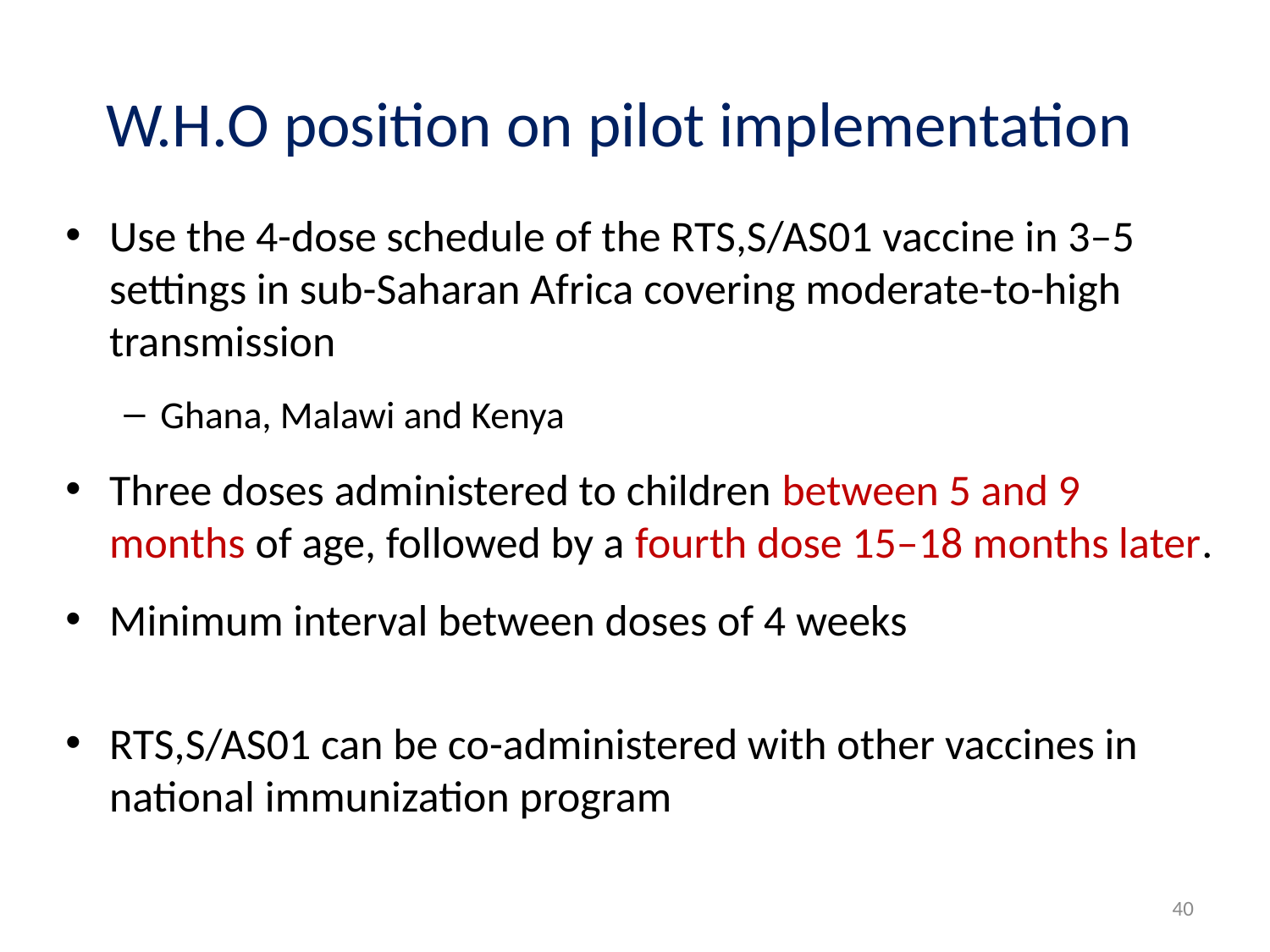

# W.H.O position on pilot implementation
Use the 4-dose schedule of the RTS,S/AS01 vaccine in 3–5 settings in sub-Saharan Africa covering moderate-to-high transmission
Ghana, Malawi and Kenya
Three doses administered to children between 5 and 9 months of age, followed by a fourth dose 15–18 months later.
Minimum interval between doses of 4 weeks

RTS,S/AS01 can be co-administered with other vaccines in national immunization program
40